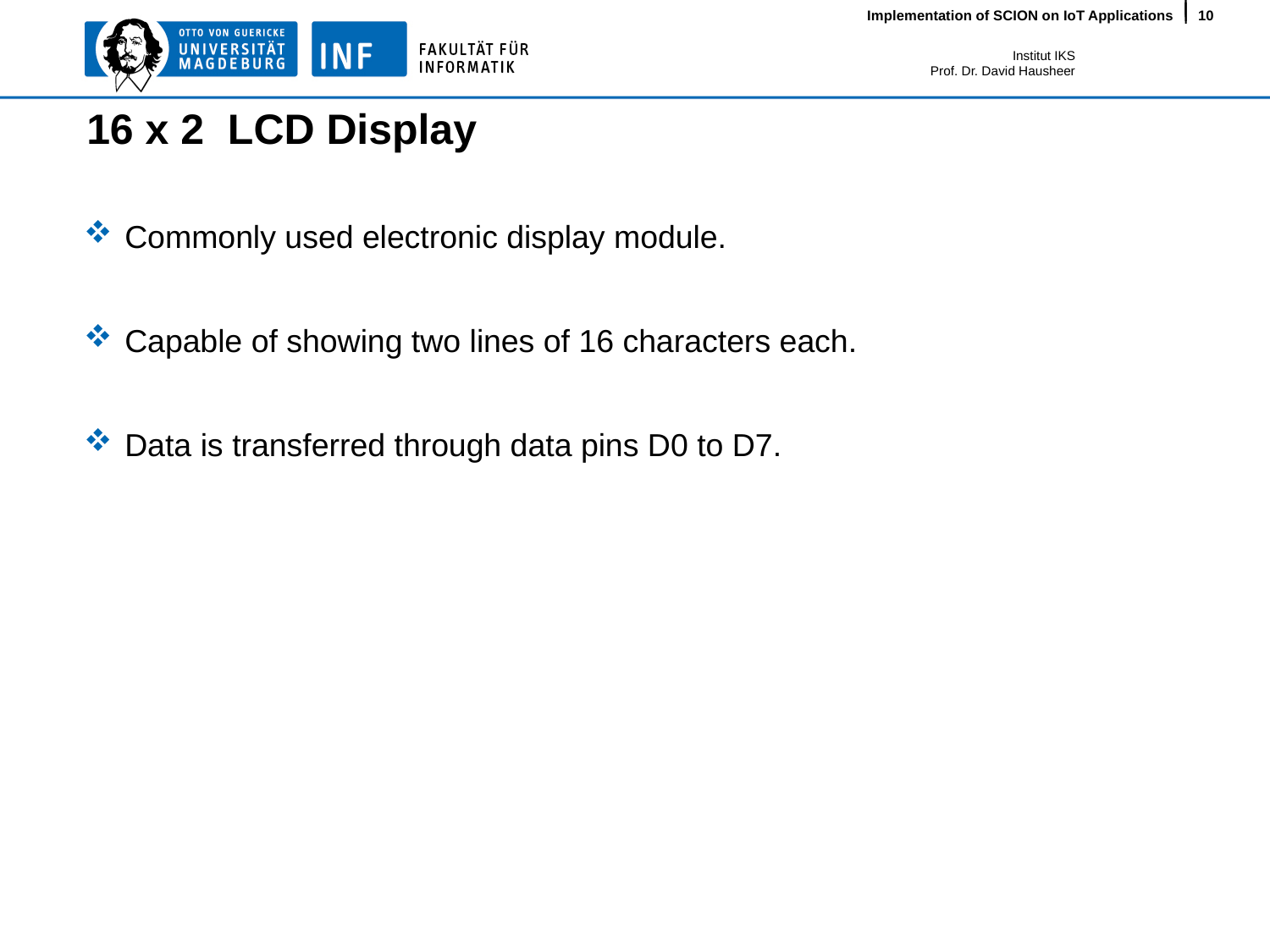

Implementation of SCION on IoT Applications

10
# 16 x 2  LCD Display

 Commonly used electronic display module.

 Capable of showing two lines of 16 characters each.

 Data is transferred through data pins D0 to D7.